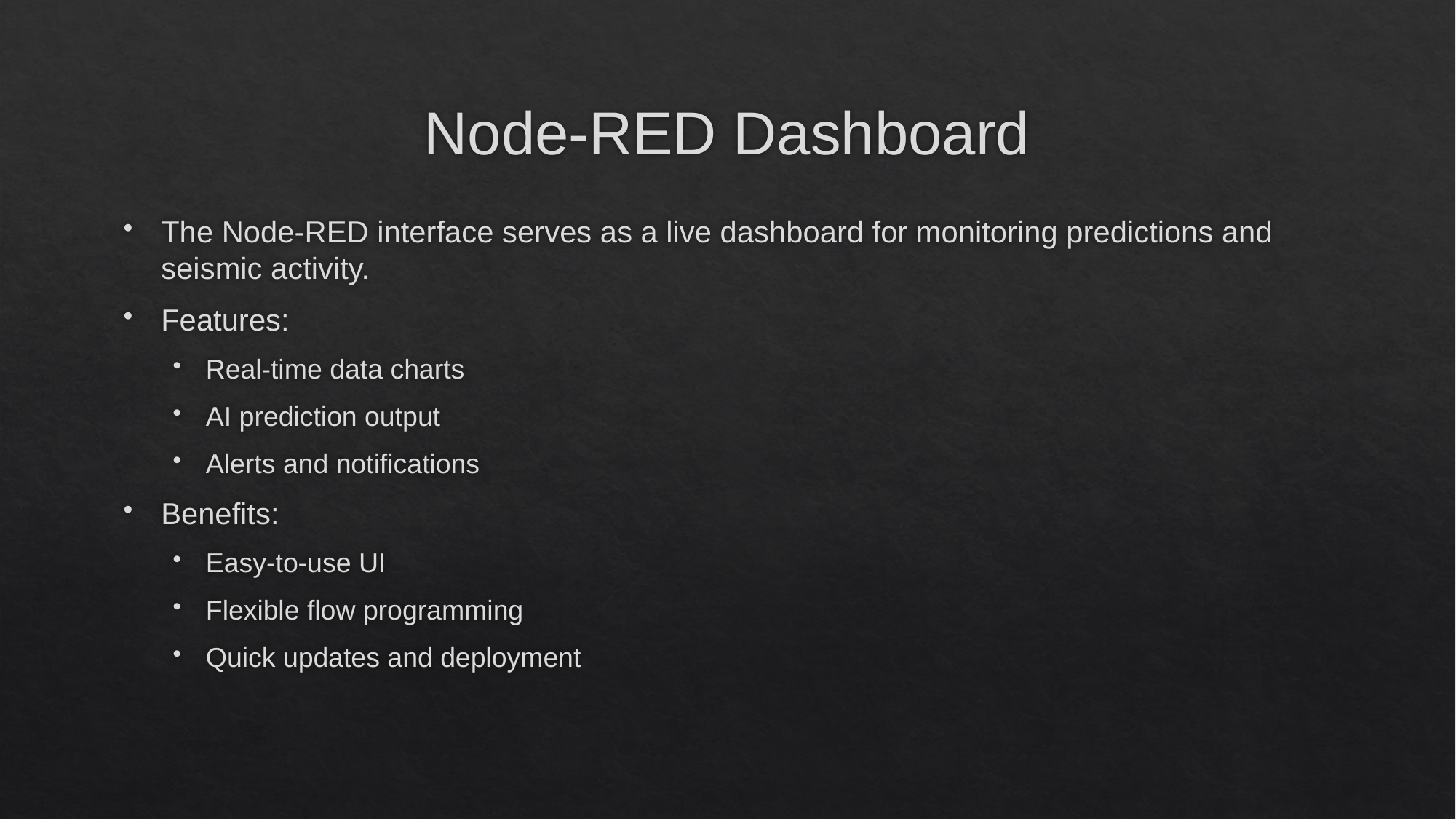

# Node-RED Dashboard
The Node-RED interface serves as a live dashboard for monitoring predictions and seismic activity.
Features:
Real-time data charts
AI prediction output
Alerts and notifications
Benefits:
Easy-to-use UI
Flexible flow programming
Quick updates and deployment